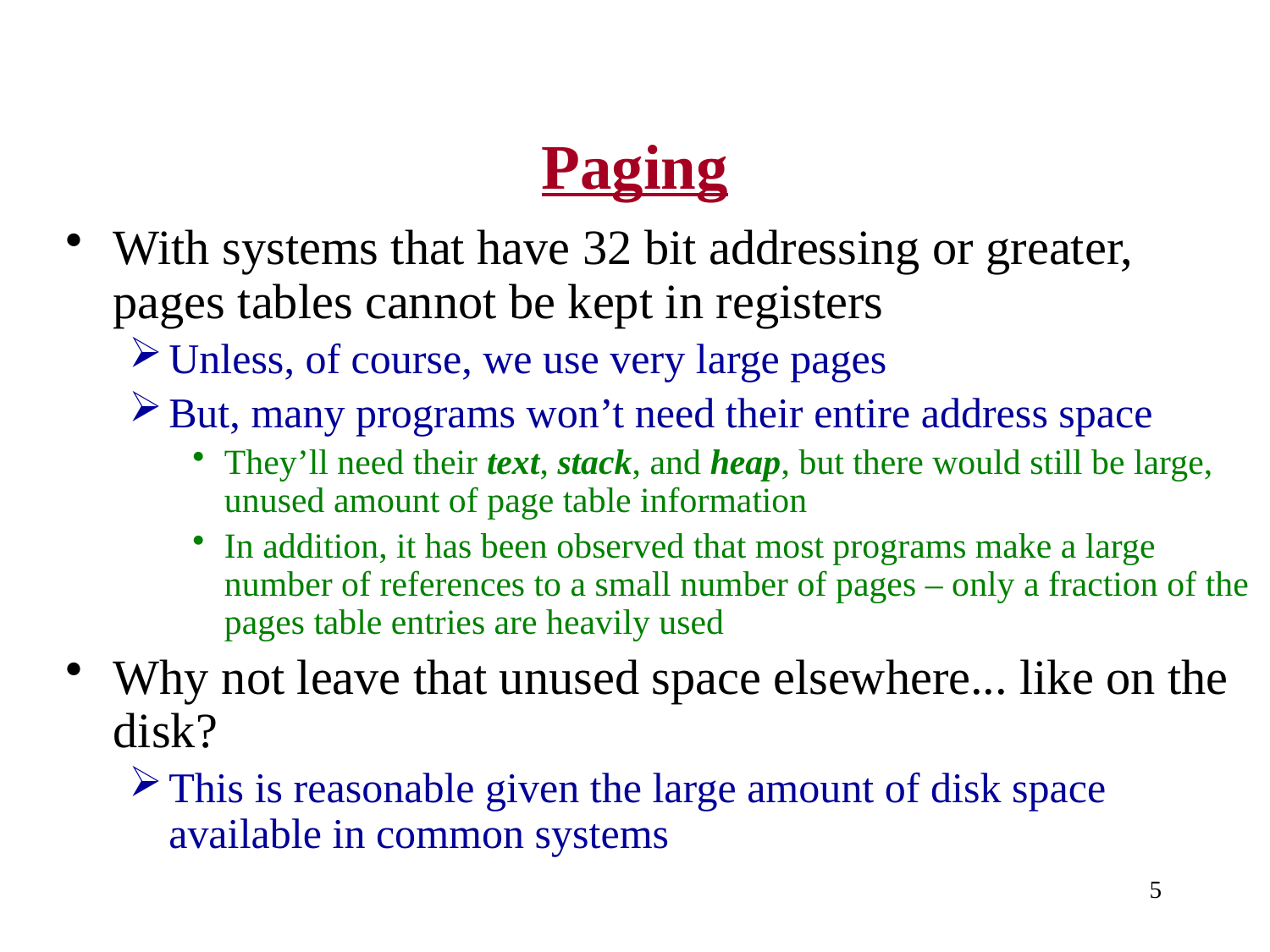

# Paging
With systems that have 32 bit addressing or greater, pages tables cannot be kept in registers
Unless, of course, we use very large pages
But, many programs won’t need their entire address space
They’ll need their text, stack, and heap, but there would still be large, unused amount of page table information
In addition, it has been observed that most programs make a large number of references to a small number of pages – only a fraction of the pages table entries are heavily used
Why not leave that unused space elsewhere... like on the disk?
This is reasonable given the large amount of disk space available in common systems
5